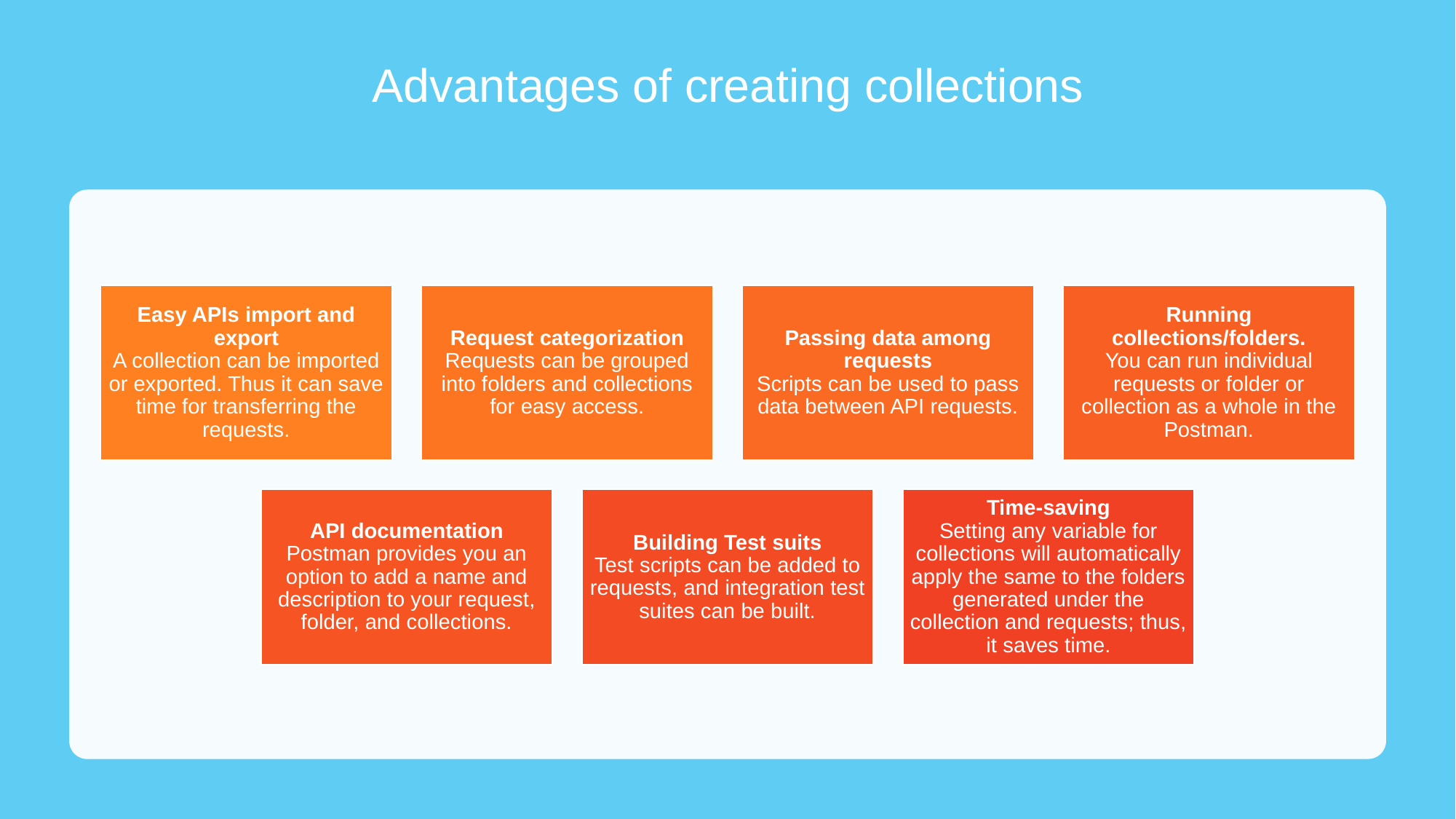

# Advantages of creating collections

Easy APIs import and export
A collection can be imported or exported. Thus it can save time for transferring the requests.
Request categorization
Requests can be grouped into folders and collections for easy access.
Passing data among requests
Scripts can be used to pass data between API requests.
Running collections/folders.
You can run individual requests or folder or collection as a whole in the Postman.
API documentation
Postman provides you an option to add a name and description to your request, folder, and collections.
Building Test suits
Test scripts can be added to requests, and integration test suites can be built.
Time-saving
Setting any variable for collections will automatically apply the same to the folders generated under the collection and requests; thus, it saves time.